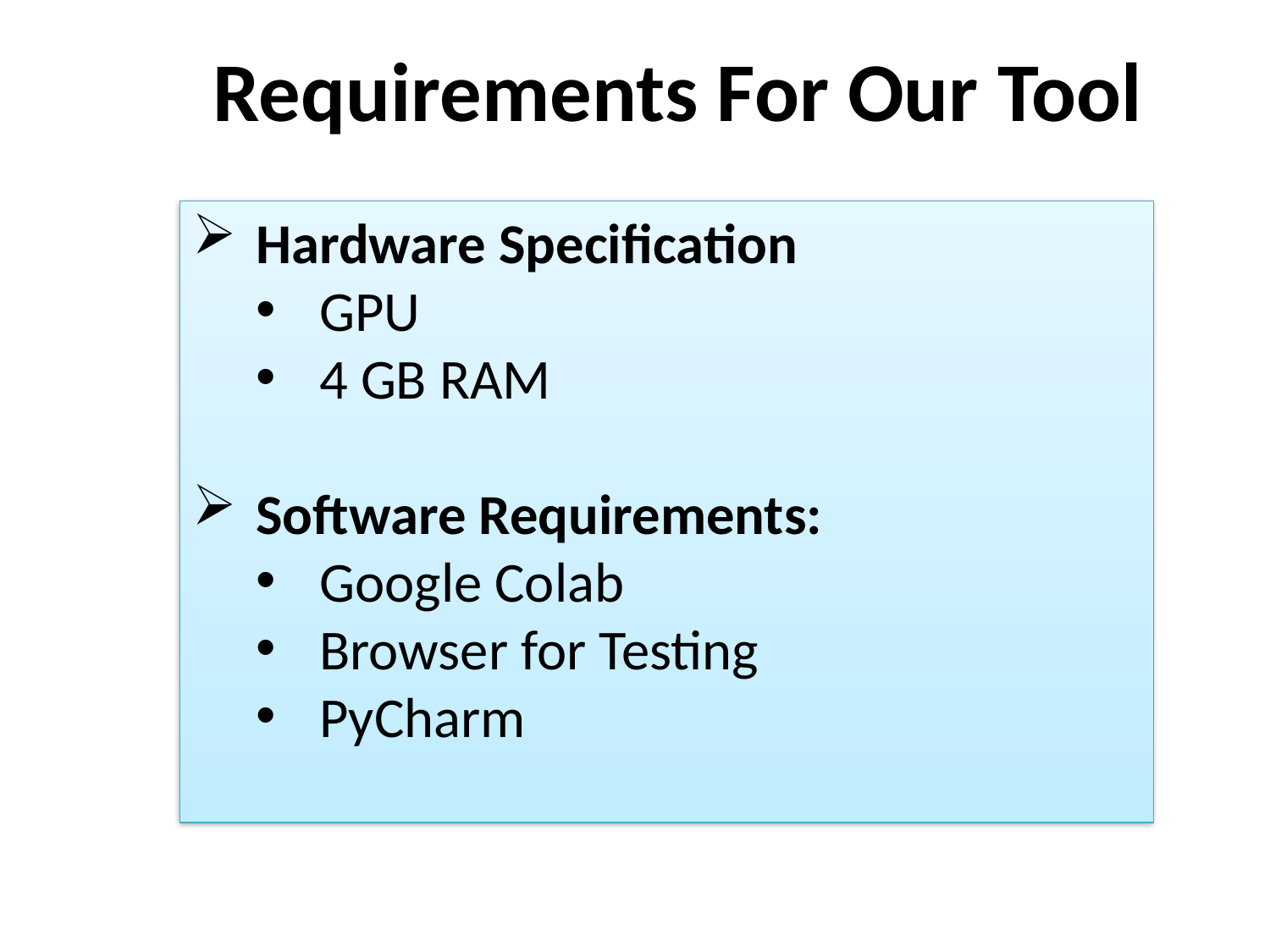

Requirements For Our Tool

Hardware Specification
GPU
4 GB RAM

Software Requirements:
Google Colab
Browser for Testing
PyCharm